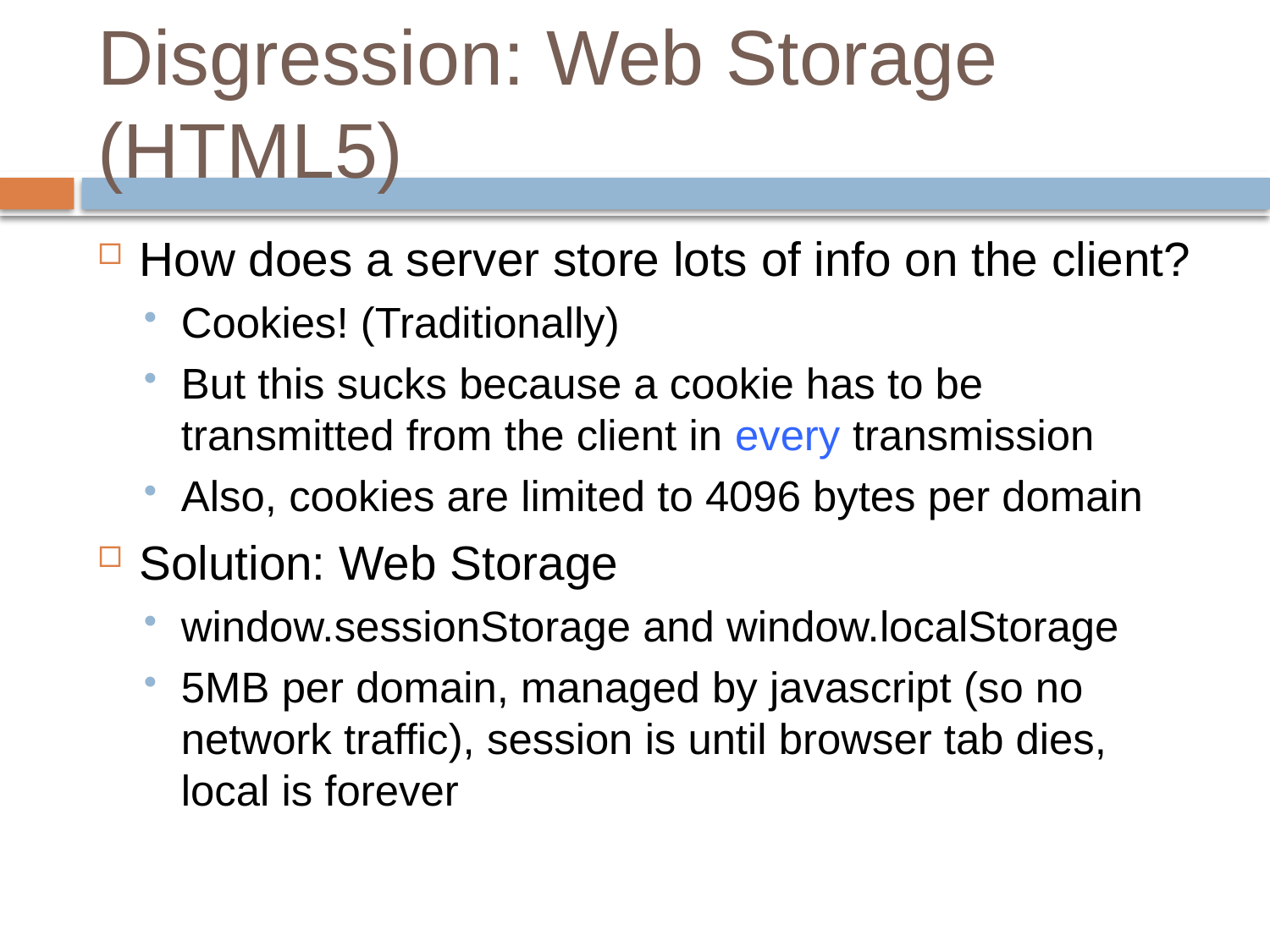

# Disgression: Web Storage (HTML5)
How does a server store lots of info on the client?
Cookies! (Traditionally)
But this sucks because a cookie has to be transmitted from the client in every transmission
Also, cookies are limited to 4096 bytes per domain
Solution: Web Storage
window.sessionStorage and window.localStorage
5MB per domain, managed by javascript (so no network traffic), session is until browser tab dies, local is forever